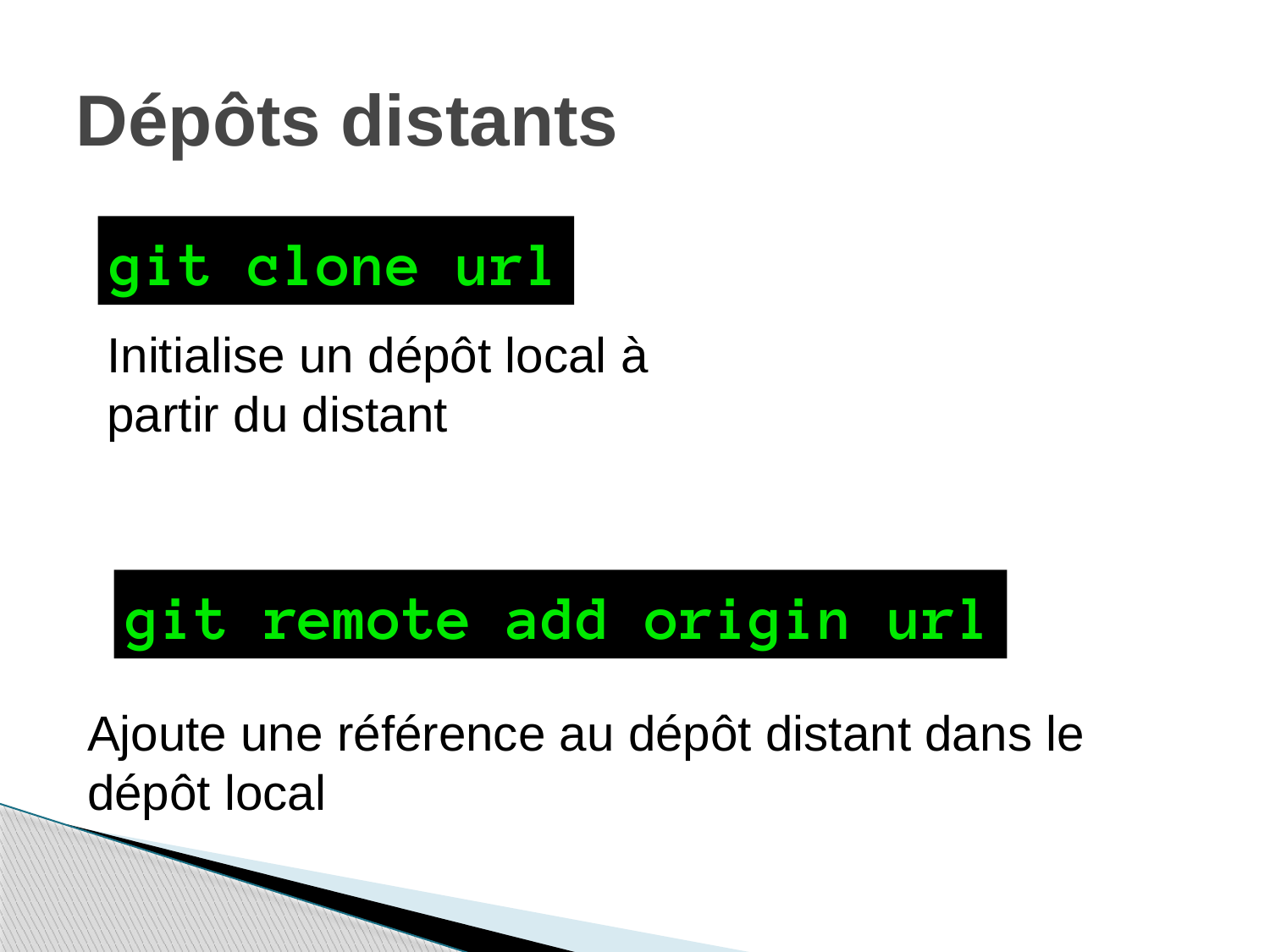

# Dépôts distants
git clone url
Initialise un dépôt local à partir du distant
git remote add origin url
Ajoute une référence au dépôt distant dans le dépôt local